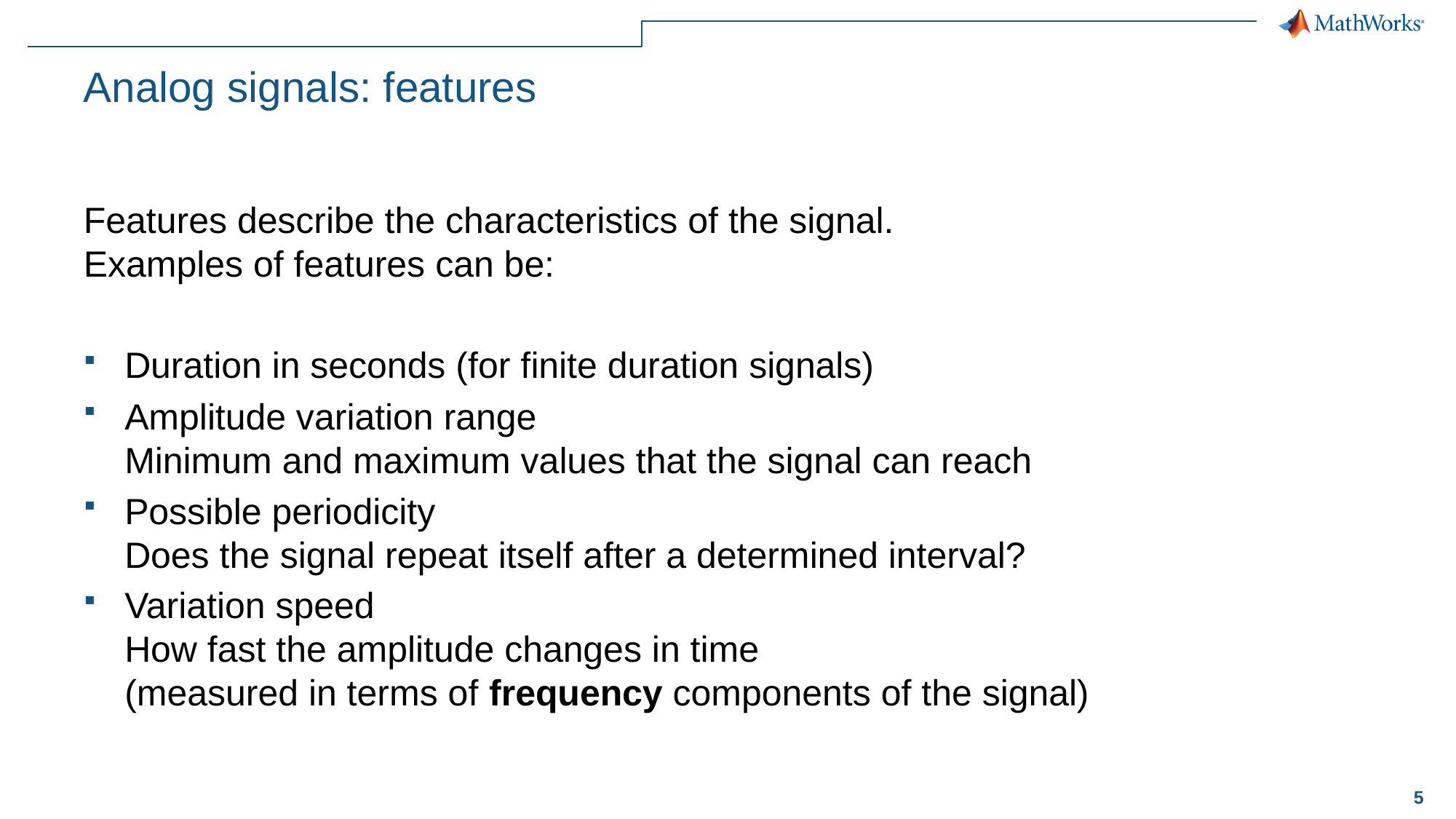

# Analog signals: features
Features describe the characteristics of the signal.
Examples of features can be:

Duration in seconds (for finite duration signals)
Amplitude variation range
Minimum and maximum values that the signal can reach
Possible periodicity
Does the signal repeat itself after a determined interval?
Variation speed
How fast the amplitude changes in time
(measured in terms of frequency components of the signal)